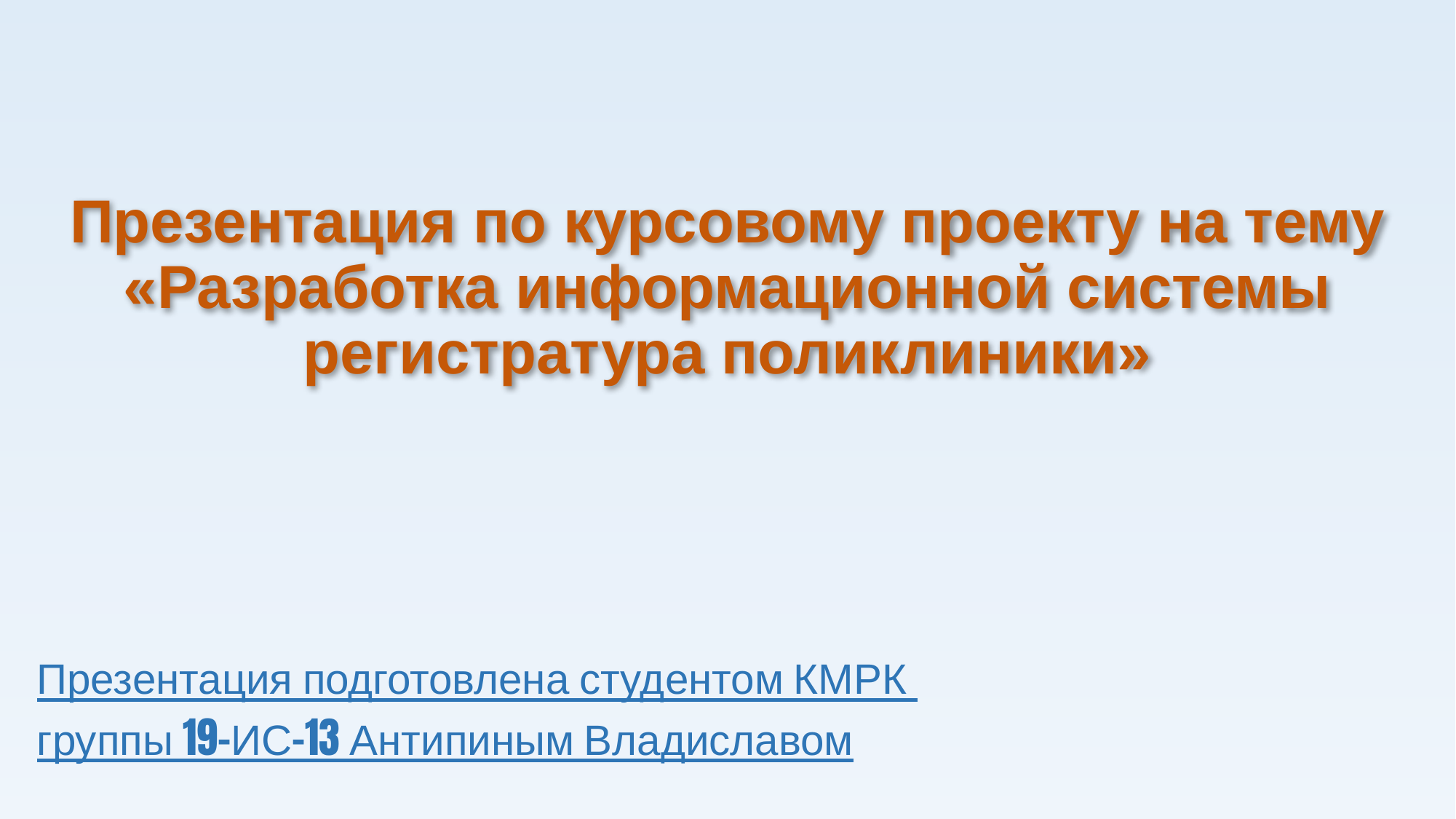

# Презентация по курсовому проекту на тему «Разработка информационной системы регистратура поликлиники»
Презентация подготовлена студентом КМРК
группы 19-ИС-13 Антипиным Владиславом